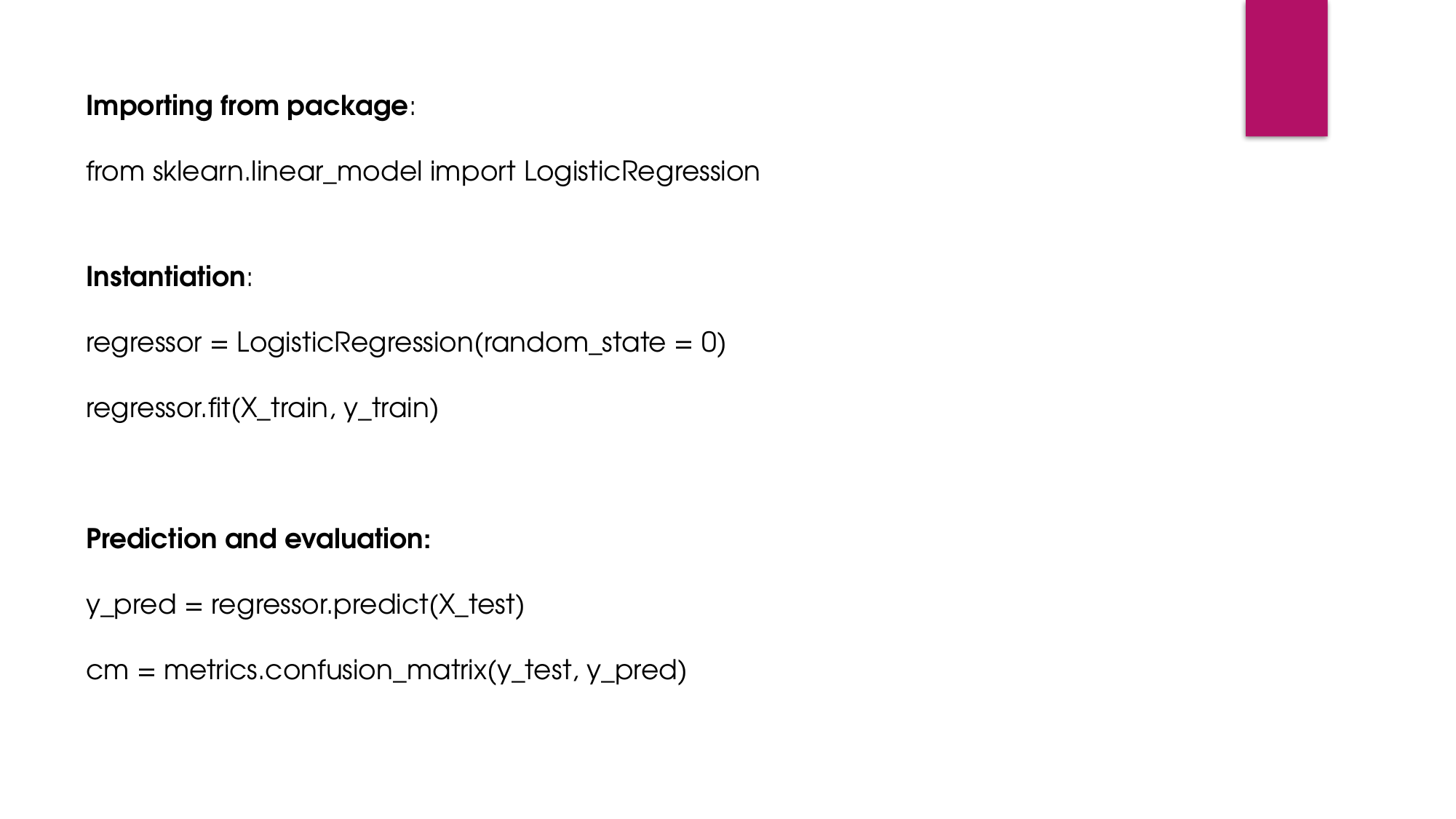

Importing from package:

from sklearn.linear_model import LogisticRegression

Instantiation:

regressor = LogisticRegression(random_state = 0)

regressor.fit(X_train, y_train)

Prediction and evaluation:

y_pred = regressor.predict(X_test)

cm = metrics.confusion_matrix(y_test, y_pred)